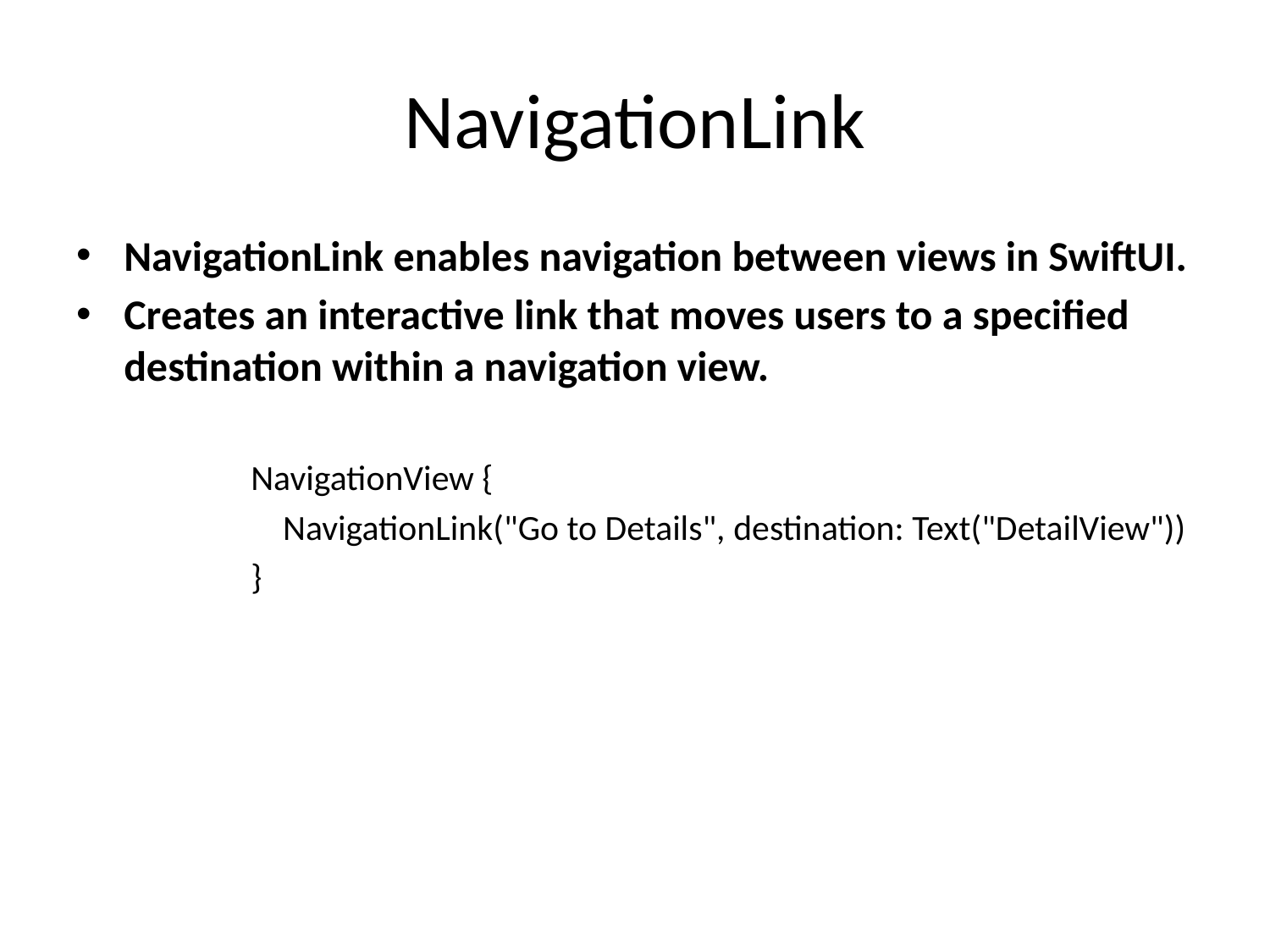

# NavigationLink
NavigationLink enables navigation between views in SwiftUI.
Creates an interactive link that moves users to a specified destination within a navigation view.

NavigationView {
    NavigationLink("Go to Details", destination: Text("DetailView"))
}